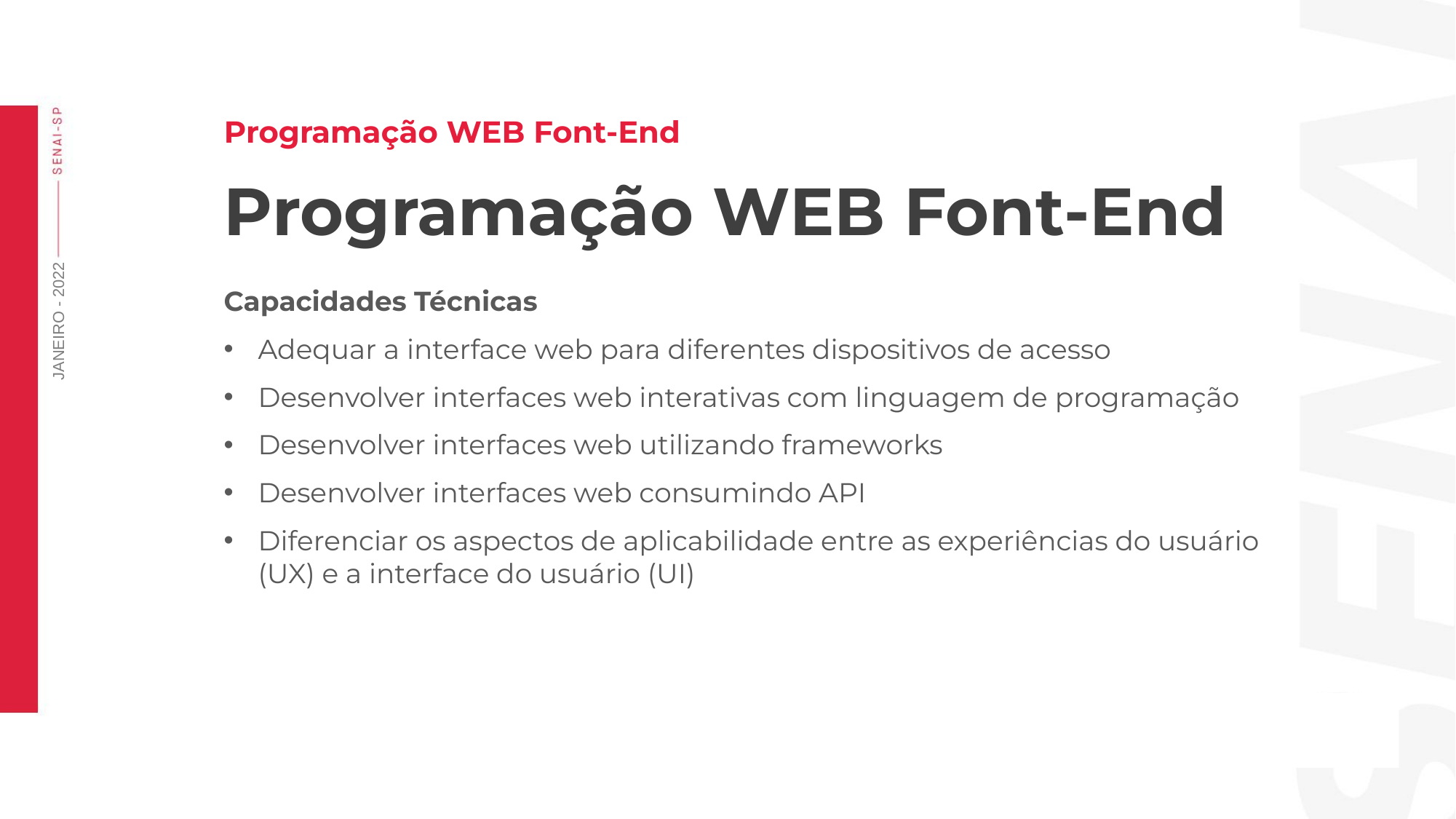

Programação WEB Font-End
Programação WEB Font-End
Capacidades Técnicas
Adequar a interface web para diferentes dispositivos de acesso
Desenvolver interfaces web interativas com linguagem de programação
Desenvolver interfaces web utilizando frameworks
Desenvolver interfaces web consumindo API
Diferenciar os aspectos de aplicabilidade entre as experiências do usuário (UX) e a interface do usuário (UI)
JANEIRO - 2022